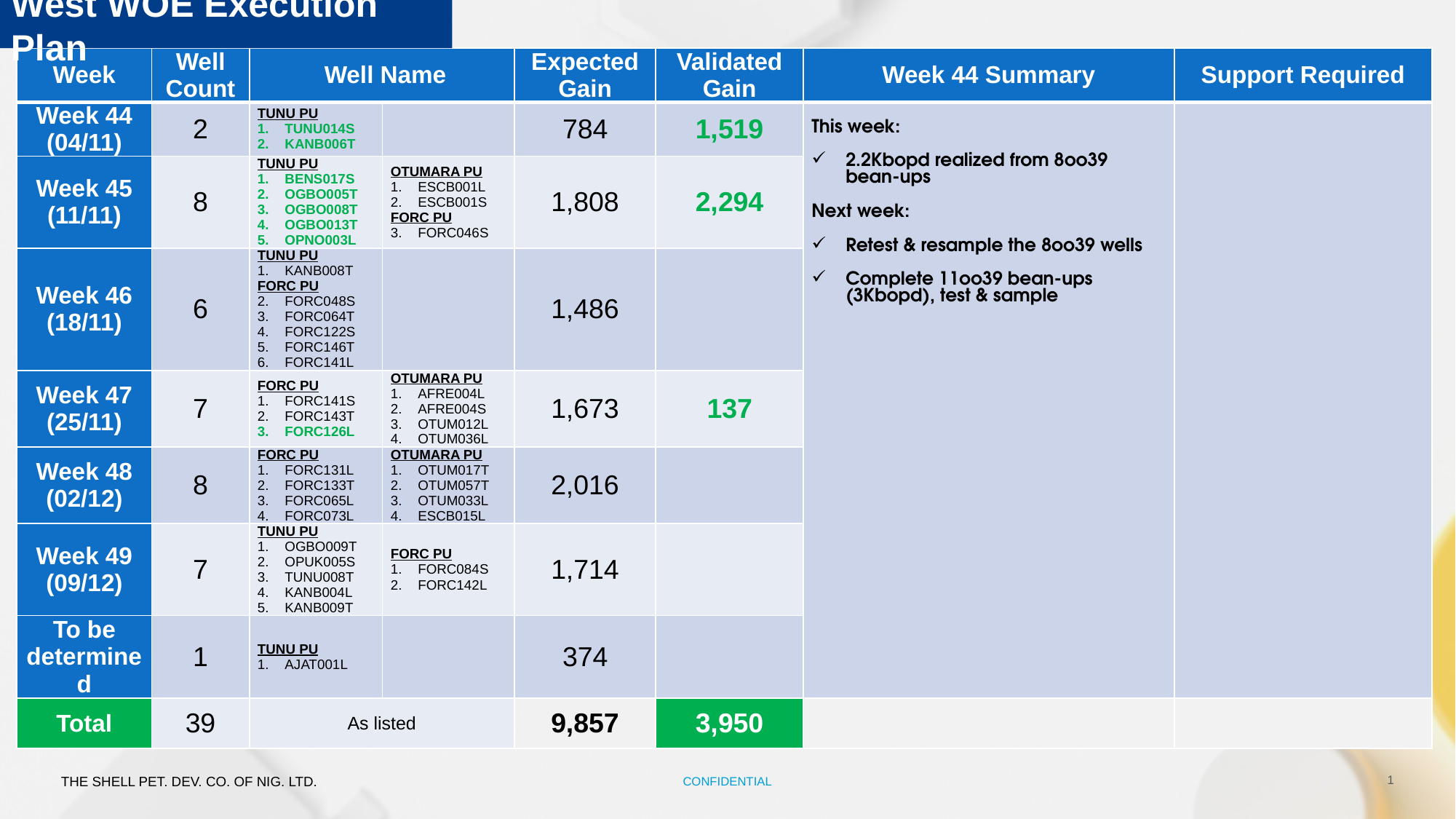

West WOE Execution Plan
| Week | Well Count | Well Name |  | Expected Gain | Validated Gain | Week 44 Summary | Support Required |
| --- | --- | --- | --- | --- | --- | --- | --- |
| Week 44 (04/11) | 2 | TUNU PU TUNU014S KANB006T |  | 784 | 1,519 | This week: 2.2Kbopd realized from 8oo39 bean-ups Next week: Retest & resample the 8oo39 wells Complete 11oo39 bean-ups (3Kbopd), test & sample |  |
| Week 45 (11/11) | 8 | TUNU PU BENS017S OGBO005T OGBO008T OGBO013T OPNO003L | OTUMARA PU ESCB001L ESCB001S FORC PU FORC046S | 1,808 | 2,294 |  |  |
| Week 46 (18/11) | 6 | TUNU PU KANB008T FORC PU FORC048S FORC064T FORC122S FORC146T FORC141L |  | 1,486 |  |  |  |
| Week 47 (25/11) | 7 | FORC PU FORC141S FORC143T FORC126L | OTUMARA PU AFRE004L AFRE004S OTUM012L OTUM036L | 1,673 | 137 |  |  |
| Week 48 (02/12) | 8 | FORC PU FORC131L FORC133T FORC065L FORC073L | OTUMARA PU OTUM017T OTUM057T OTUM033L ESCB015L | 2,016 |  |  |  |
| Week 49 (09/12) | 7 | TUNU PU OGBO009T OPUK005S TUNU008T KANB004L KANB009T | FORC PU FORC084S FORC142L | 1,714 |  |  |  |
| To be determined | 1 | TUNU PU AJAT001L |  | 374 |  |  |  |
| Total | 39 | As listed |  | 9,857 | 3,950 |  |  |
1